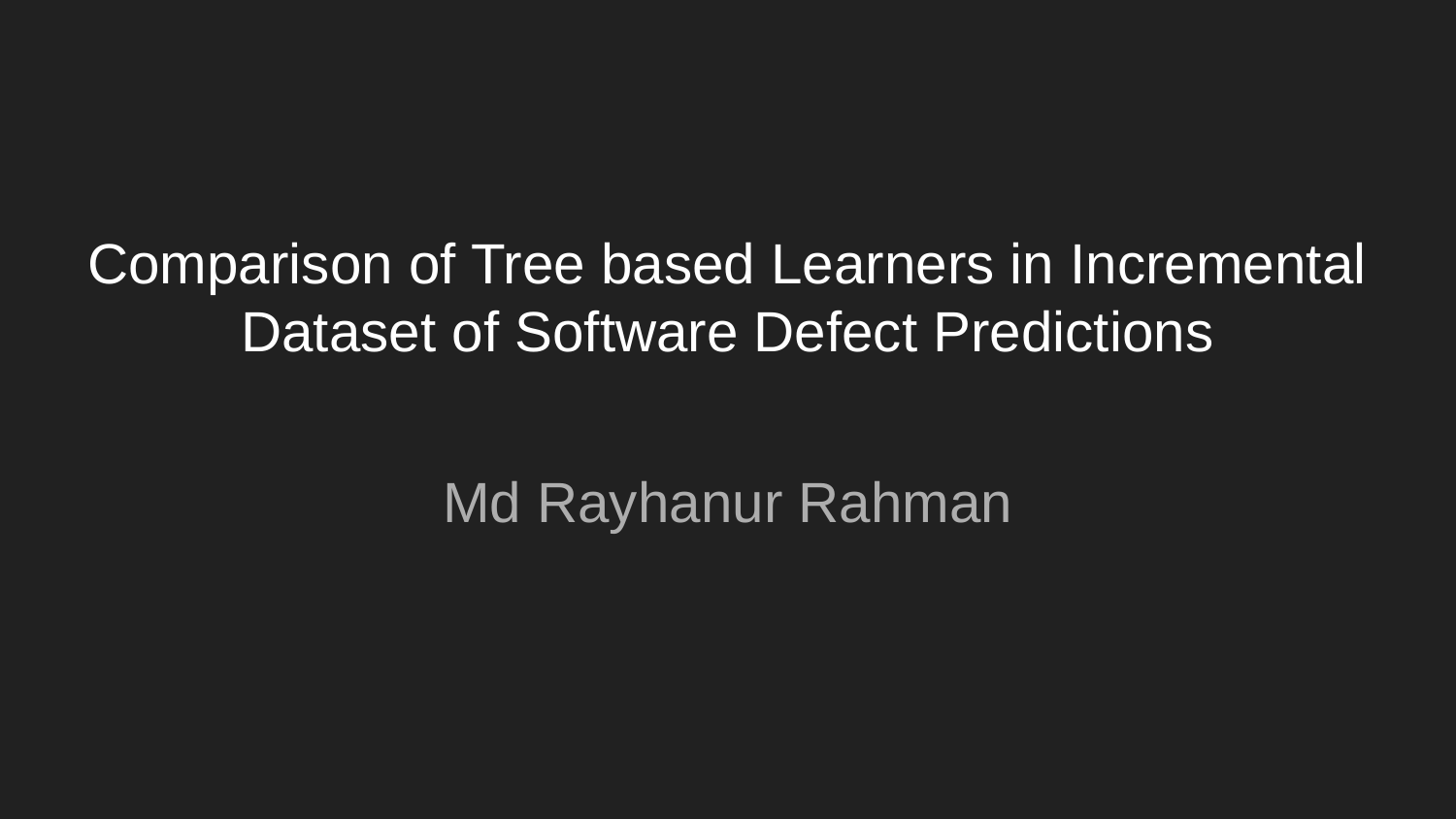

# Comparison of Tree based Learners in Incremental Dataset of Software Defect Predictions

Md Rayhanur Rahman